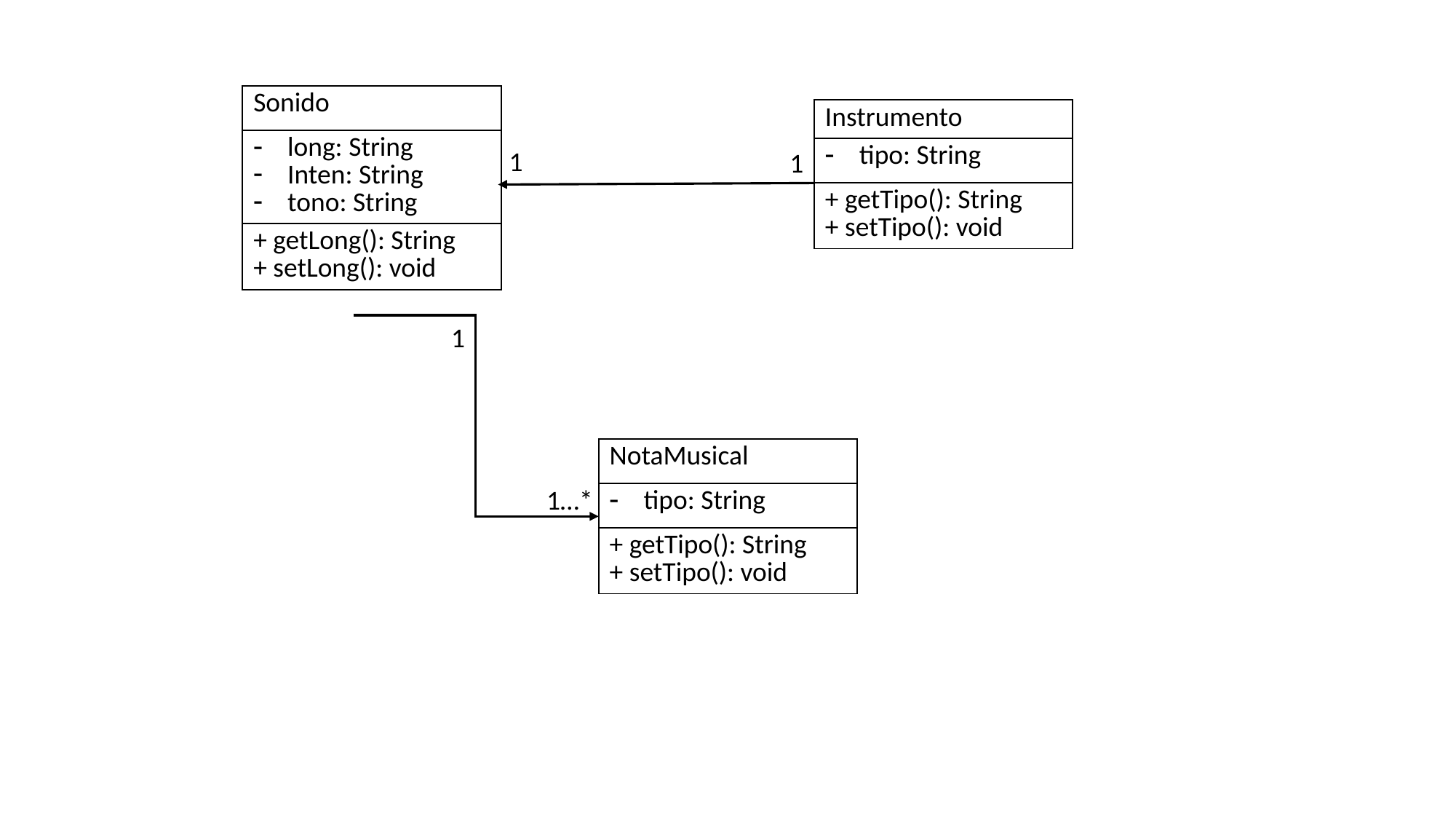

| Sonido |
| --- |
| long: String Inten: String tono: String |
| + getLong(): String + setLong(): void |
| Instrumento |
| --- |
| tipo: String |
| + getTipo(): String + setTipo(): void |
1
1
1
| NotaMusical |
| --- |
| tipo: String |
| + getTipo(): String + setTipo(): void |
1…*